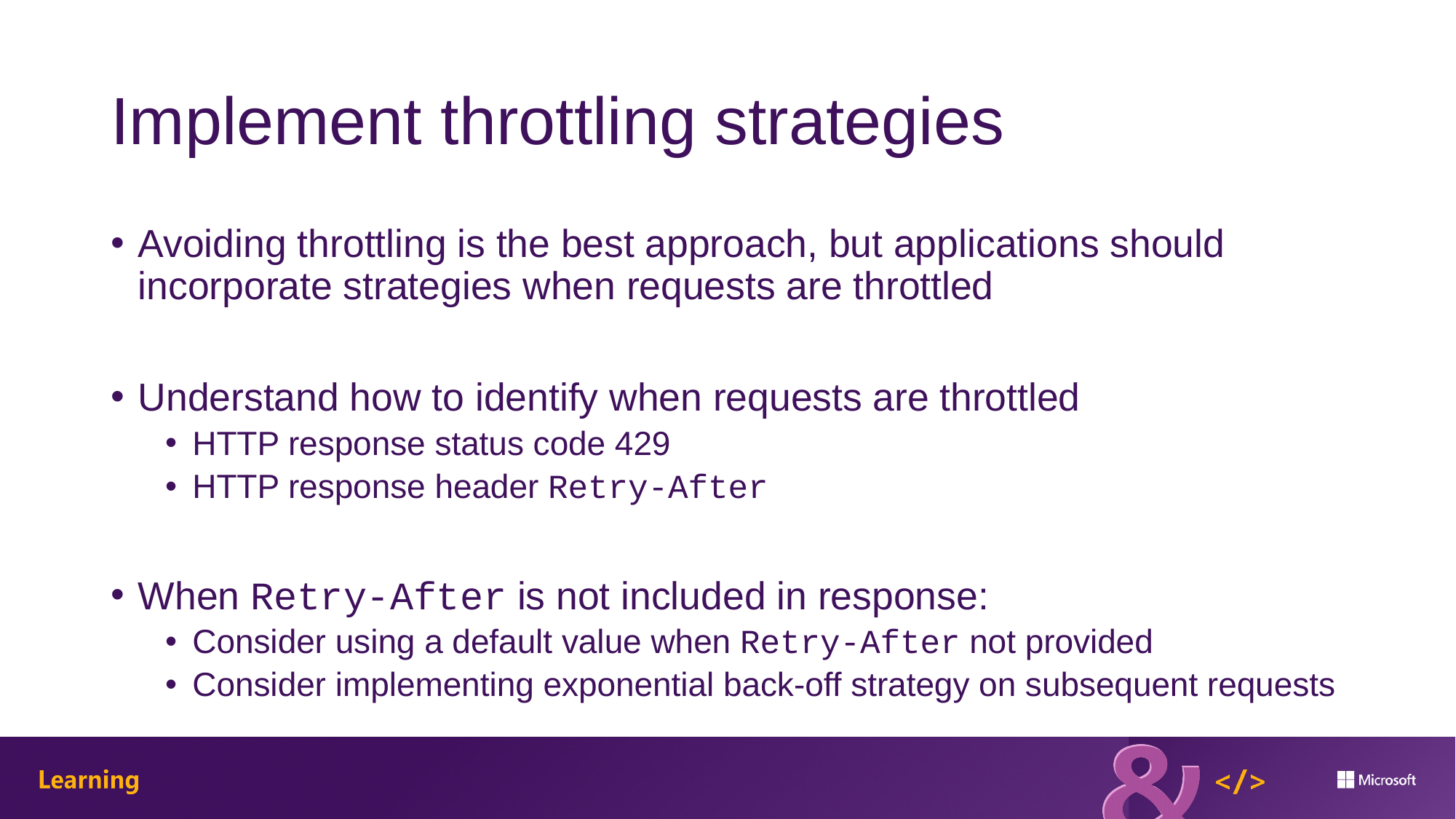

# Implement throttling strategies
Avoiding throttling is the best approach, but applications should incorporate strategies when requests are throttled

Understand how to identify when requests are throttled
HTTP response status code 429
HTTP response header Retry-After

When Retry-After is not included in response:
Consider using a default value when Retry-After not provided
Consider implementing exponential back-off strategy on subsequent requests